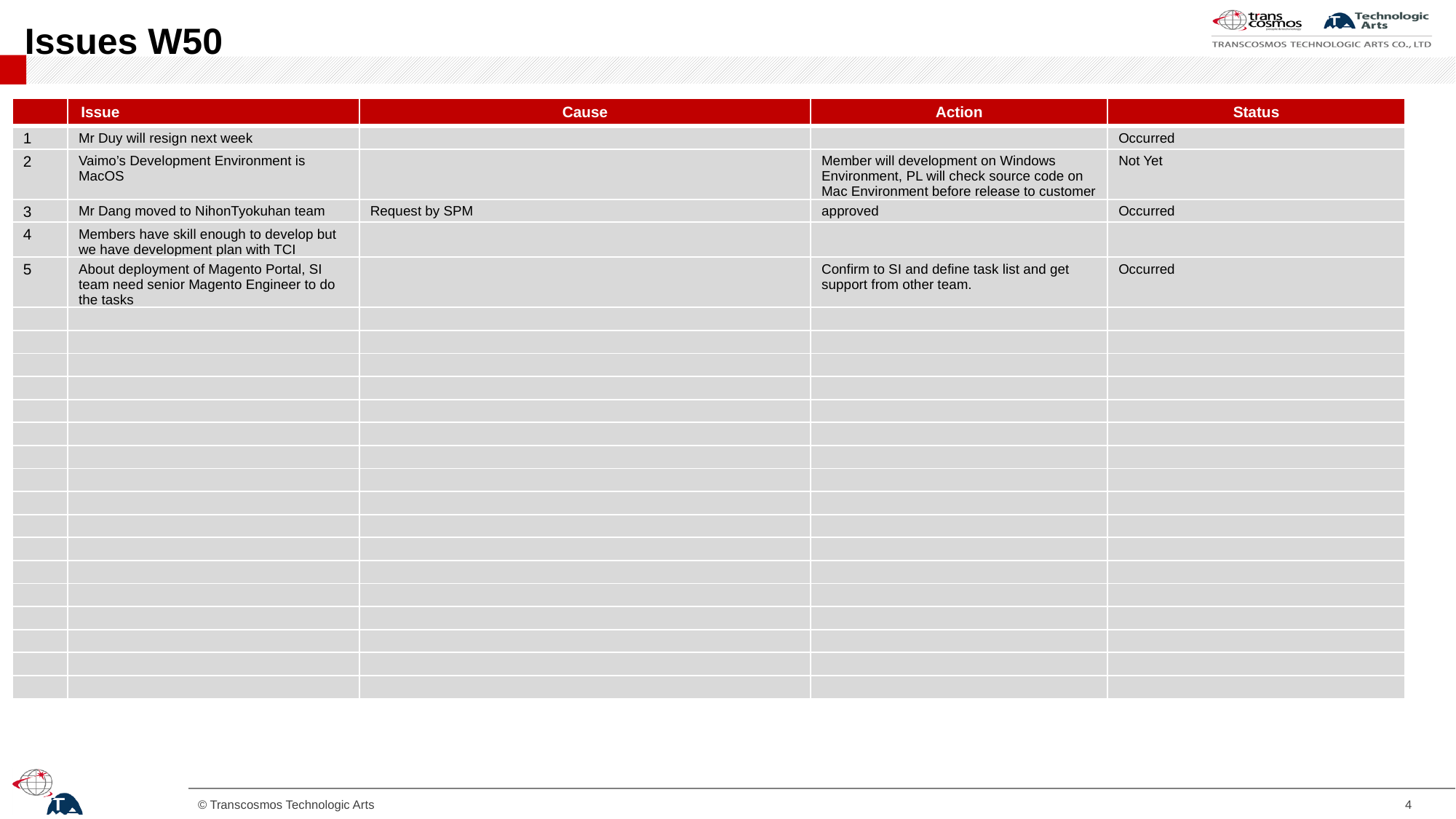

# Issues W50
|  | Issue | Cause | Action | Status |
| --- | --- | --- | --- | --- |
| 1 | Mr Duy will resign next week |  |  | Occurred |
| 2 | Vaimo’s Development Environment is MacOS |  | Member will development on Windows Environment, PL will check source code on Mac Environment before release to customer | Not Yet |
| 3 | Mr Dang moved to NihonTyokuhan team | Request by SPM | approved | Occurred |
| 4 | Members have skill enough to develop but we have development plan with TCI |  |  |  |
| 5 | About deployment of Magento Portal, SI team need senior Magento Engineer to do the tasks |  | Confirm to SI and define task list and get support from other team. | Occurred |
|  |  |  |  |  |
|  |  |  |  |  |
|  |  |  |  |  |
|  |  |  |  |  |
|  |  |  |  |  |
|  |  |  |  |  |
|  |  |  |  |  |
|  |  |  |  |  |
|  |  |  |  |  |
|  |  |  |  |  |
|  |  |  |  |  |
|  |  |  |  |  |
|  |  |  |  |  |
|  |  |  |  |  |
|  |  |  |  |  |
|  |  |  |  |  |
|  |  |  |  |  |